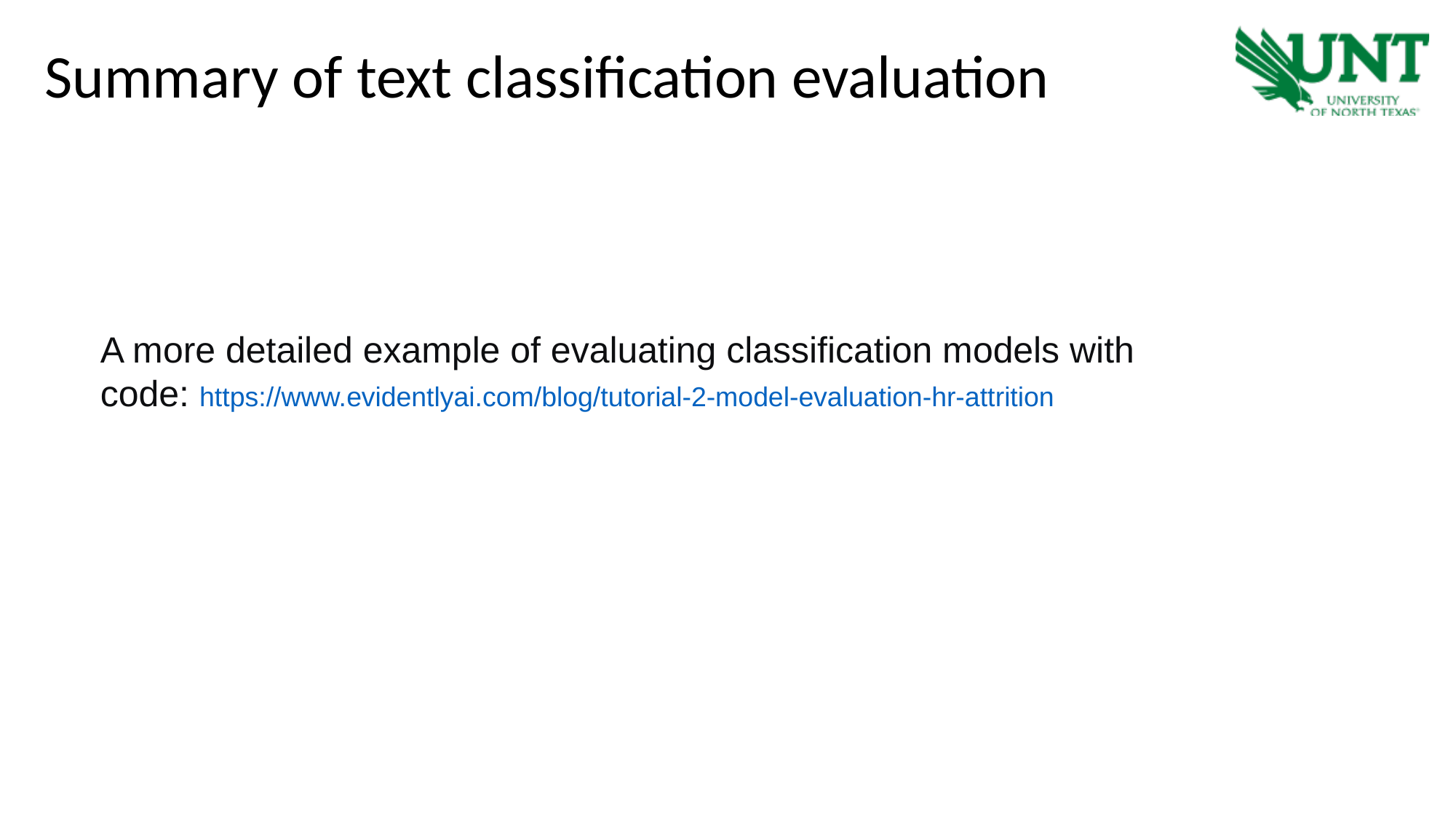

Summary of text classification evaluation
A more detailed example of evaluating classification models with code: https://www.evidentlyai.com/blog/tutorial-2-model-evaluation-hr-attrition